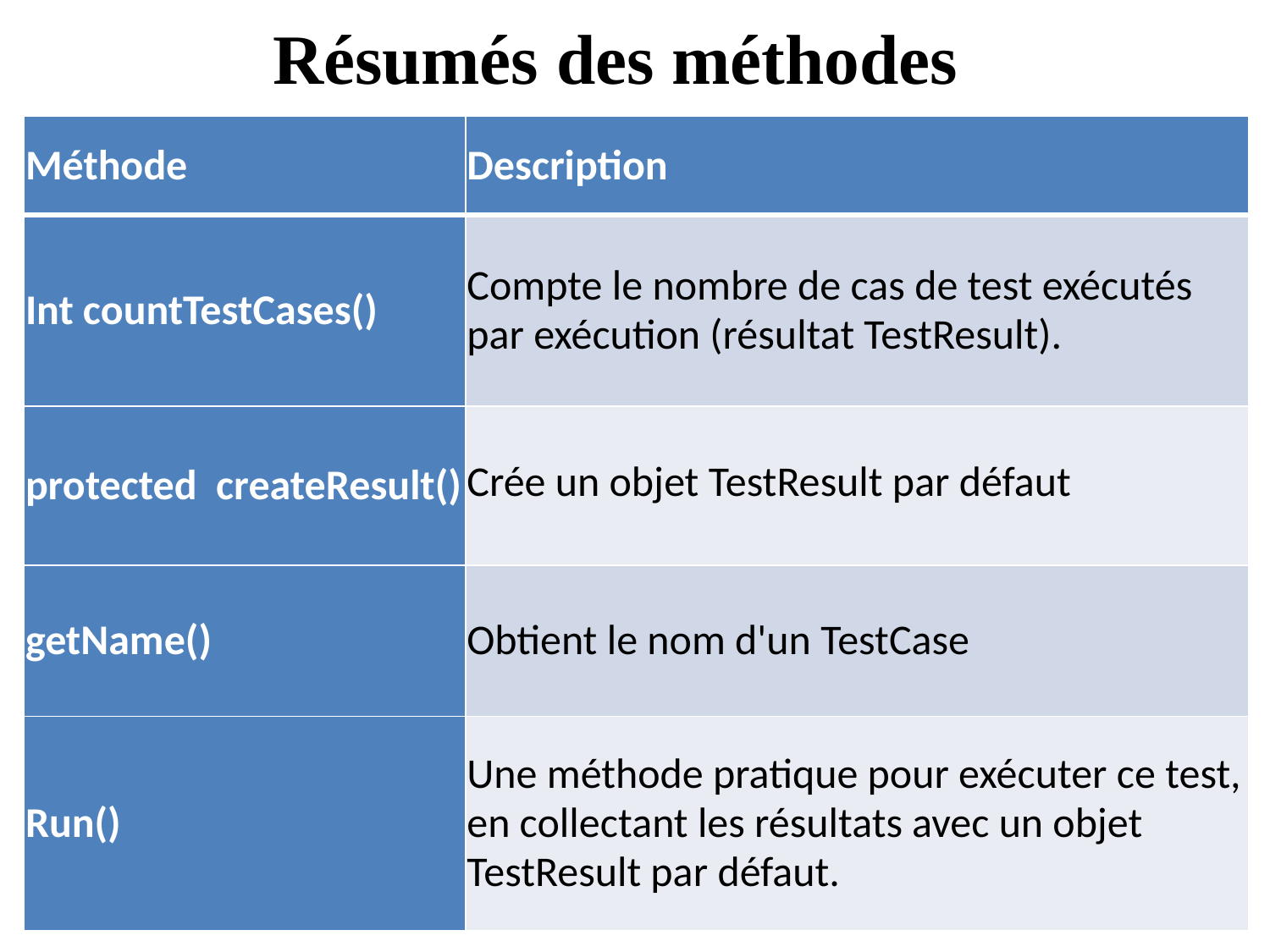

Résumés des méthodes
| Méthode | Description |
| --- | --- |
| Int countTestCases() | Compte le nombre de cas de test exécutés par exécution (résultat TestResult). |
| protected  createResult() | Crée un objet TestResult par défaut |
| getName() | Obtient le nom d'un TestCase |
| Run() | Une méthode pratique pour exécuter ce test, en collectant les résultats avec un objet TestResult par défaut. |